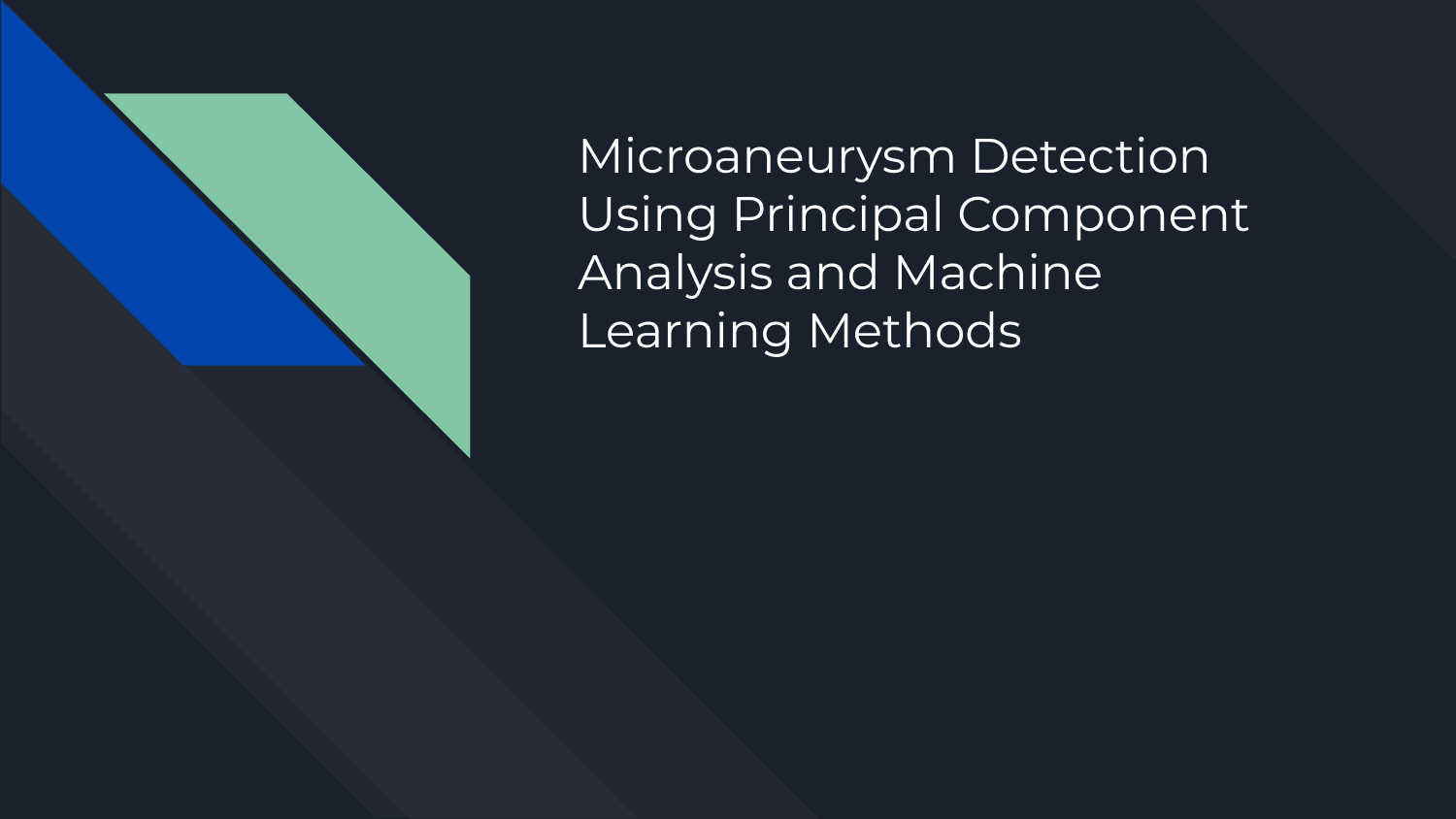

# Microaneurysm Detection
Using Principal Component
Analysis and Machine
Learning Methods